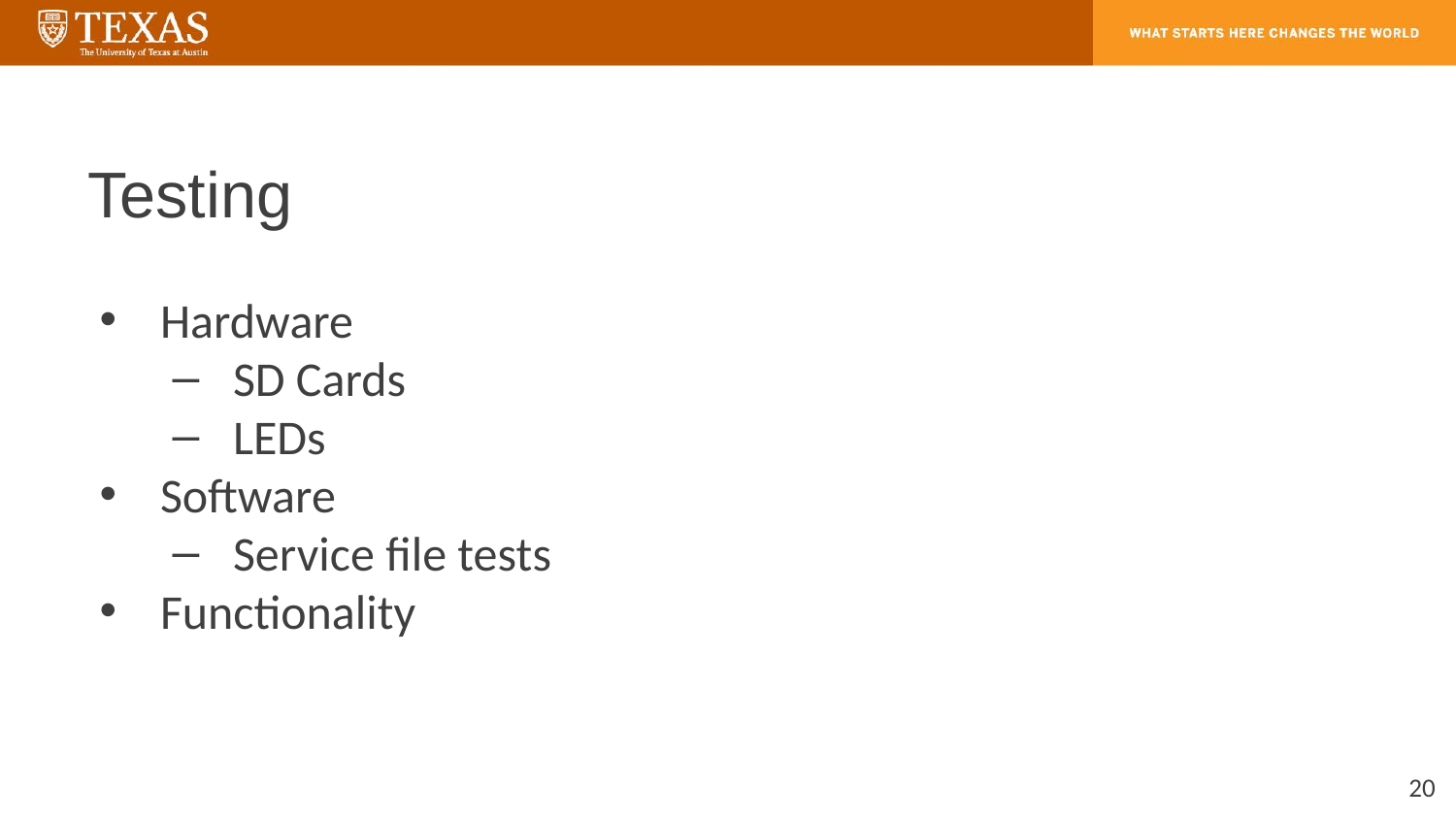

# Testing
Hardware
SD Cards
LEDs
Software
Service file tests
Functionality
20